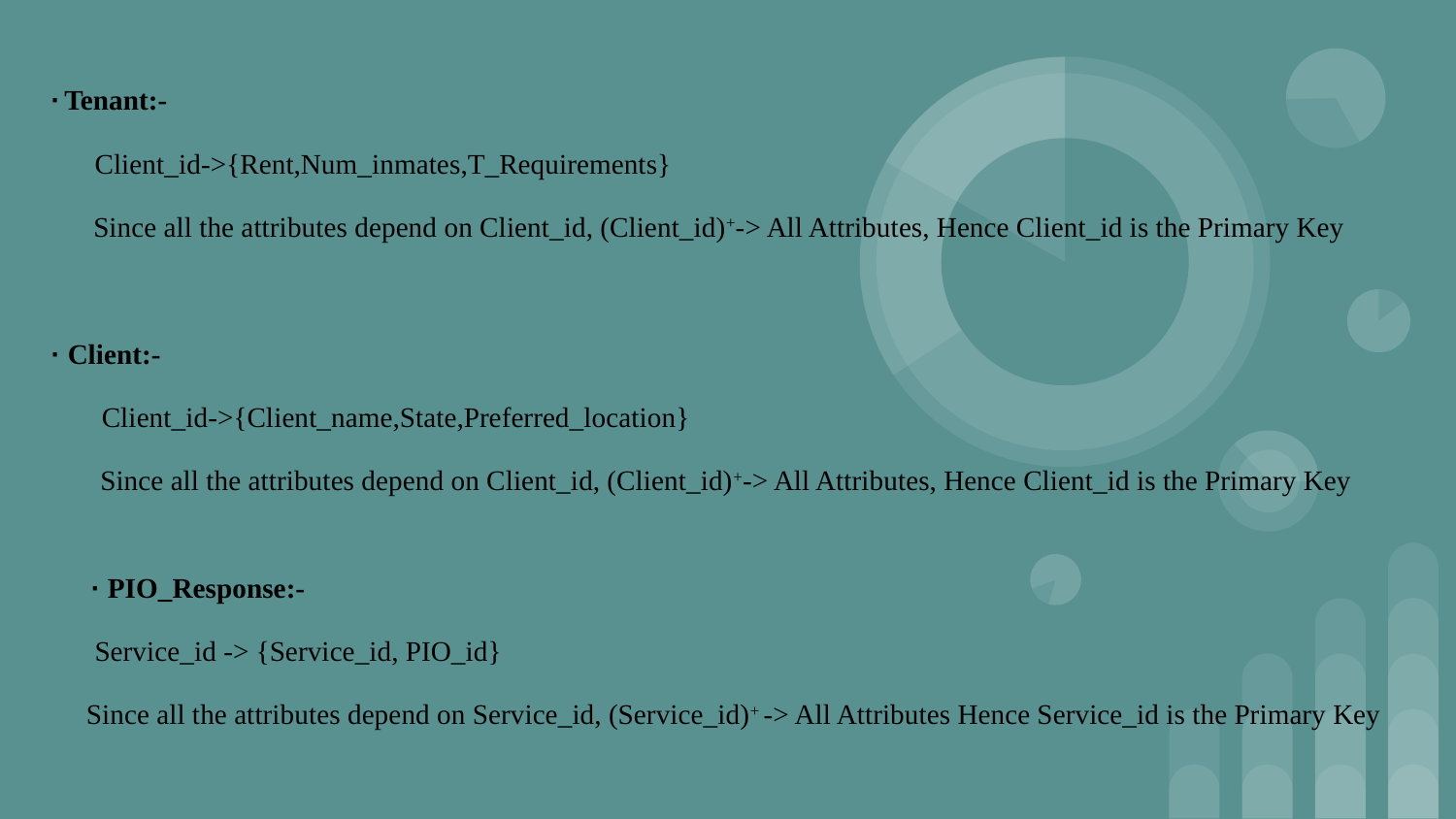

· Tenant:-
 Client_id->{Rent,Num_inmates,T_Requirements}
      Since all the attributes depend on Client_id, (Client_id)+-> All Attributes, Hence Client_id is the Primary Key

· Client:-
  Client_id->{Client_name,State,Preferred_location}
       Since all the attributes depend on Client_id, (Client_id)+-> All Attributes, Hence Client_id is the Primary Key

     · PIO_Response:-
 Service_id -> {Service_id, PIO_id}
     Since all the attributes depend on Service_id, (Service_id)+ -> All Attributes Hence Service_id is the Primary Key